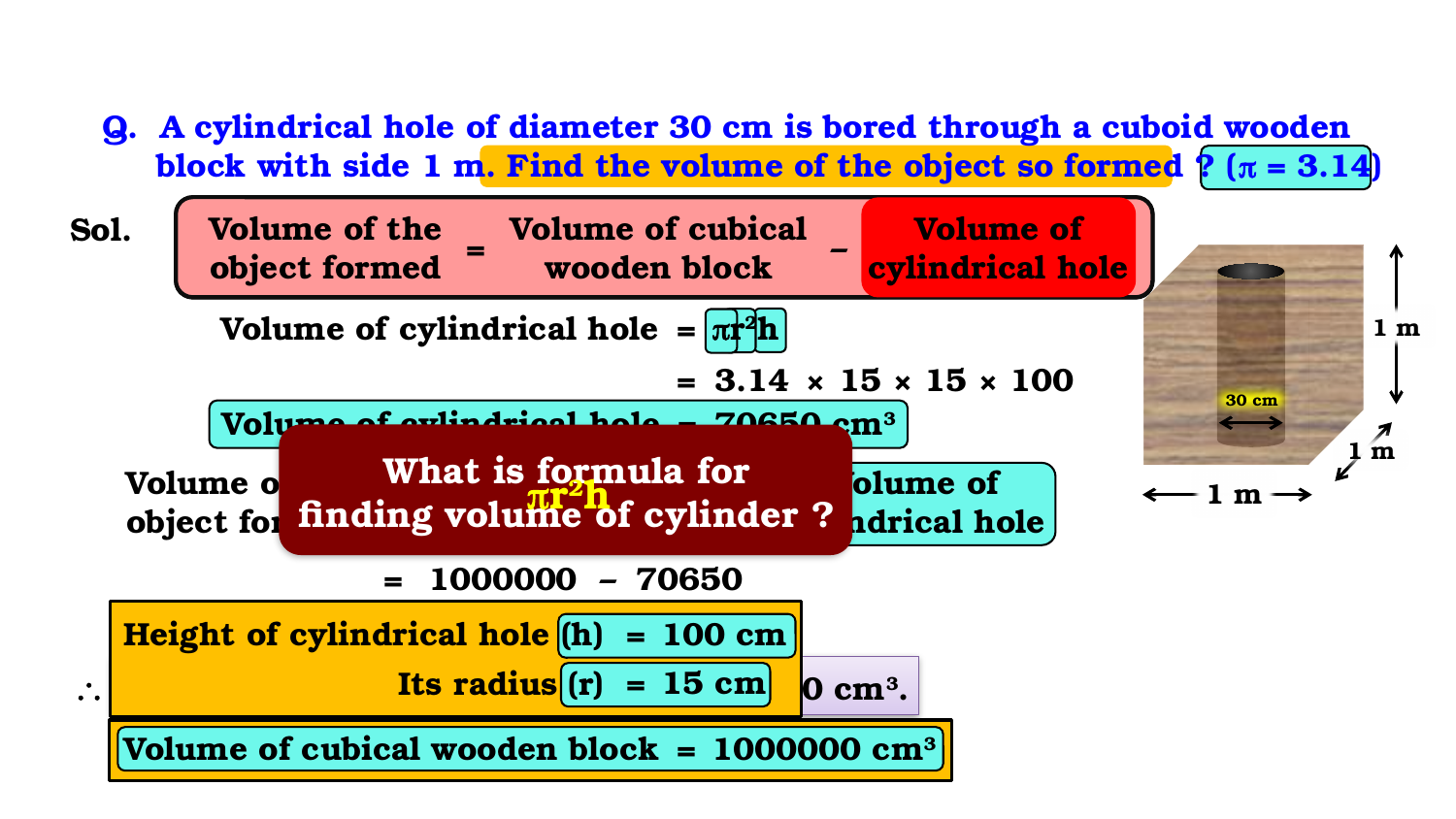

Q.  A cylindrical hole of diameter 30 cm is bored through a cuboid wooden
     block with side 1 m. Find the volume of the object so formed ? (π = 3.14)

Volume of the object formed
Volume of cubical wooden block
Volume of cylindrical hole
Sol.
=
–
1 m

30 cm
Volume of cylindrical hole
=
πr2h

=
3.14
×
×
×
100
15
15
Volume of cylindrical hole
=
70650 cm3

1 m
1 m

What is formula for
finding volume of cylinder ?
Volume of the object formed
Volume of cubical wooden block
Volume of cylindrical hole

πr2h

=
–
=
1000000
–
70650
=
929350 cm3

Height of cylindrical hole (h)
=
100 cm

=
15 cm
Its radius (r)

∴
Volume of the object so formed is 929350 cm3.

Volume of cubical wooden block
=
1000000 cm3